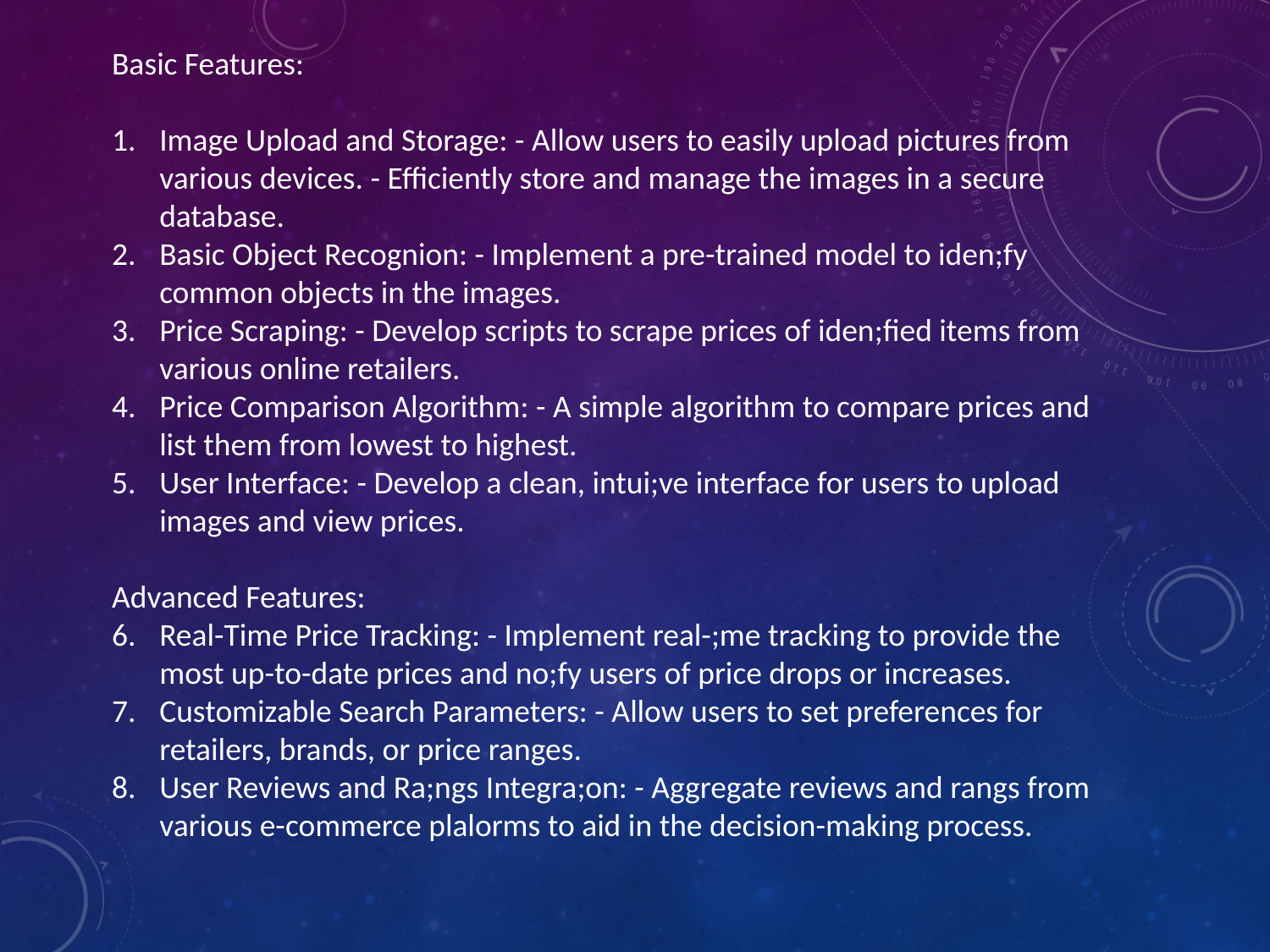

Basic Features:

Image Upload and Storage: - Allow users to easily upload pictures from various devices. - Efficiently store and manage the images in a secure database.
Basic Object Recognion: - Implement a pre-trained model to iden;fy common objects in the images.
Price Scraping: - Develop scripts to scrape prices of iden;fied items from various online retailers.
Price Comparison Algorithm: - A simple algorithm to compare prices and list them from lowest to highest.
User Interface: - Develop a clean, intui;ve interface for users to upload images and view prices.

Advanced Features:
Real-Time Price Tracking: - Implement real-;me tracking to provide the most up-to-date prices and no;fy users of price drops or increases.
Customizable Search Parameters: - Allow users to set preferences for retailers, brands, or price ranges.
User Reviews and Ra;ngs Integra;on: - Aggregate reviews and rangs from various e-commerce plalorms to aid in the decision-making process.